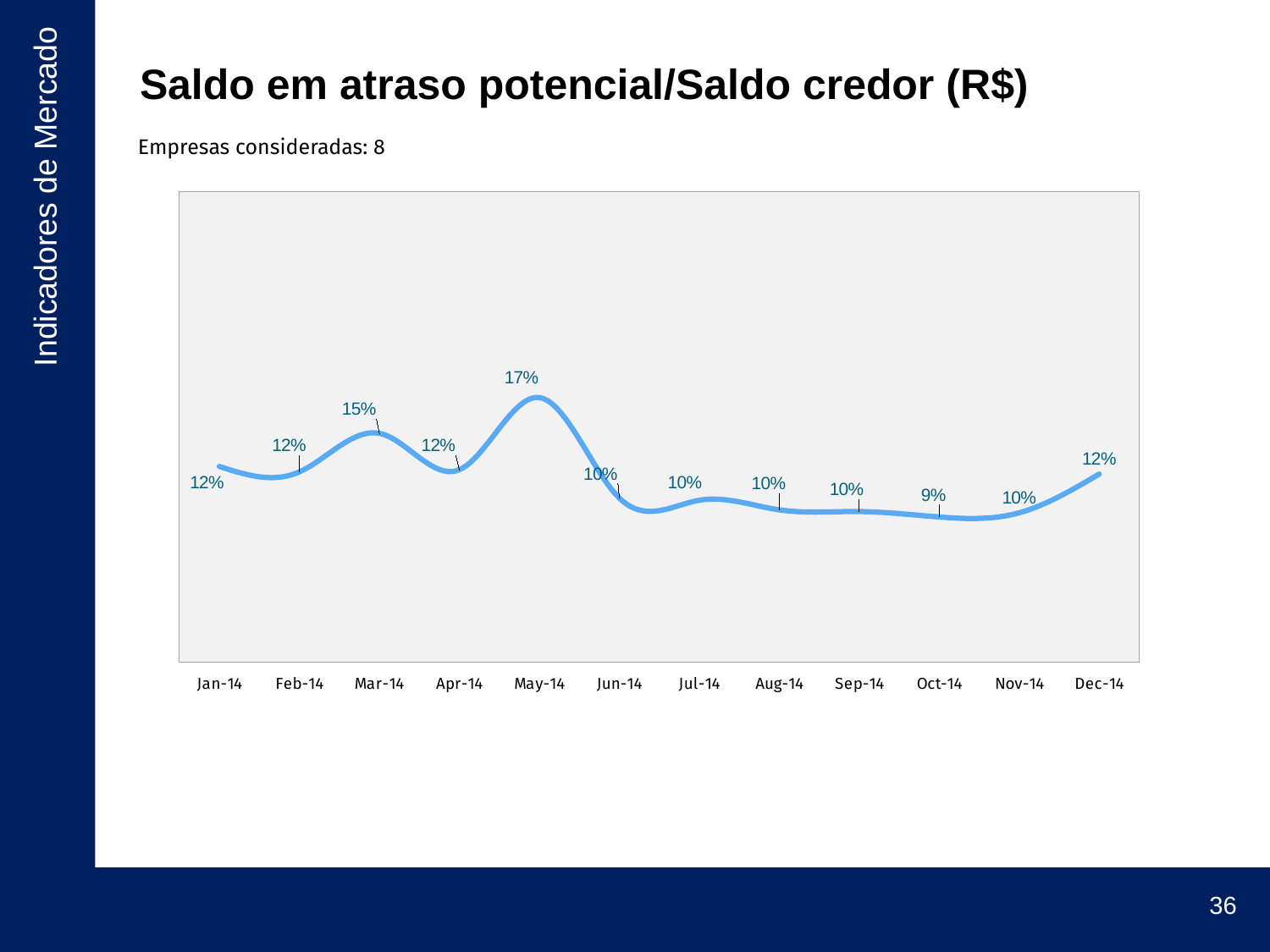

# Saldo em atraso potencial/Saldo credor (R$)
Empresas consideradas: 8

### Chart

| Category |  |  |
|---|---|---|
| 41640 | 0.12475693706934432 | None |
| 41671 | 0.1212602908535553 | None |
| 41699 | 0.14592196953967201 | None |
| 41730 | 0.12262940540454732 | None |
| 41760 | 0.16875603987303373 | None |
| 41791 | 0.10457110643158442 | None |
| 41821 | 0.10317238947700882 | None |
| 41852 | 0.09705665567944441 | None |
| 41883 | 0.09596770914798797 | None |
| 41913 | 0.09251299670066743 | None |
| 41944 | 0.09519321504362815 | None |
| 41974 | 0.11989485028914666 | None |
36